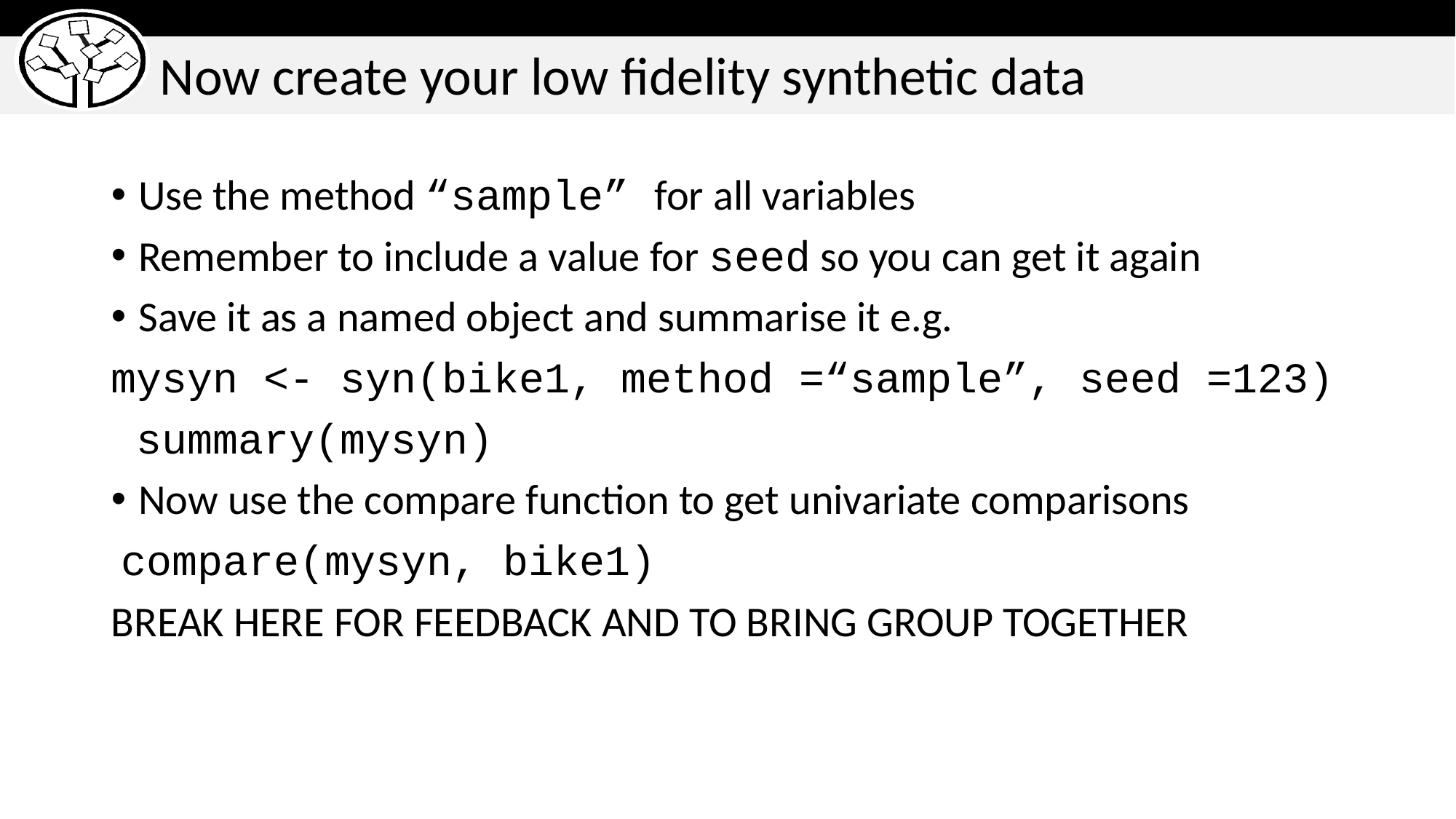

# Now create your low fidelity synthetic data
Use the method “sample” for all variables
Remember to include a value for seed so you can get it again
Save it as a named object and summarise it e.g.
mysyn <- syn(bike1, method =“sample”, seed =123)
 summary(mysyn)
Now use the compare function to get univariate comparisons
 compare(mysyn, bike1)
BREAK HERE FOR FEEDBACK AND TO BRING GROUP TOGETHER